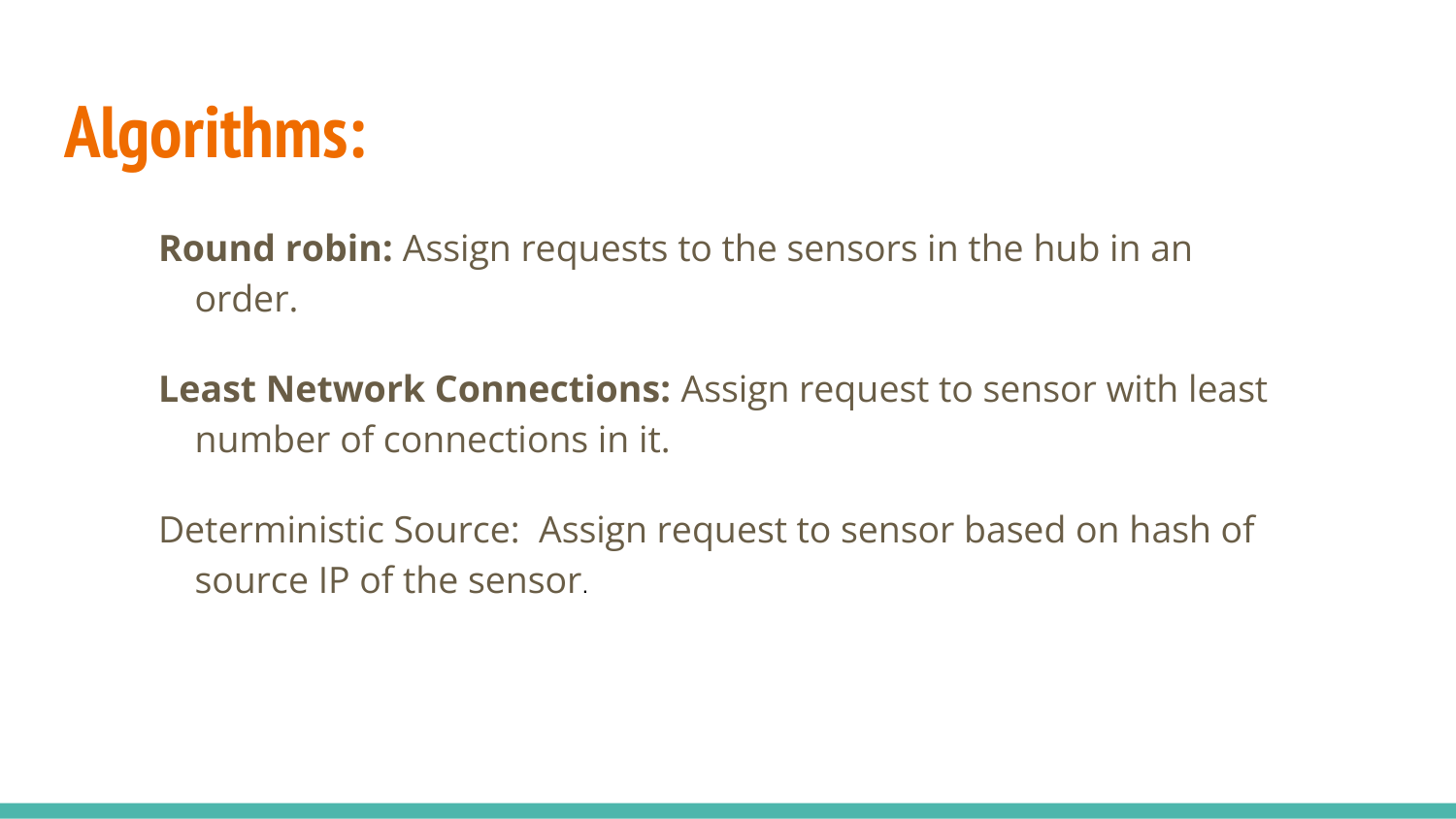

# Algorithms:
Round robin: Assign requests to the sensors in the hub in an order.
Least Network Connections: Assign request to sensor with least number of connections in it.
Deterministic Source:  Assign request to sensor based on hash of source IP of the sensor.